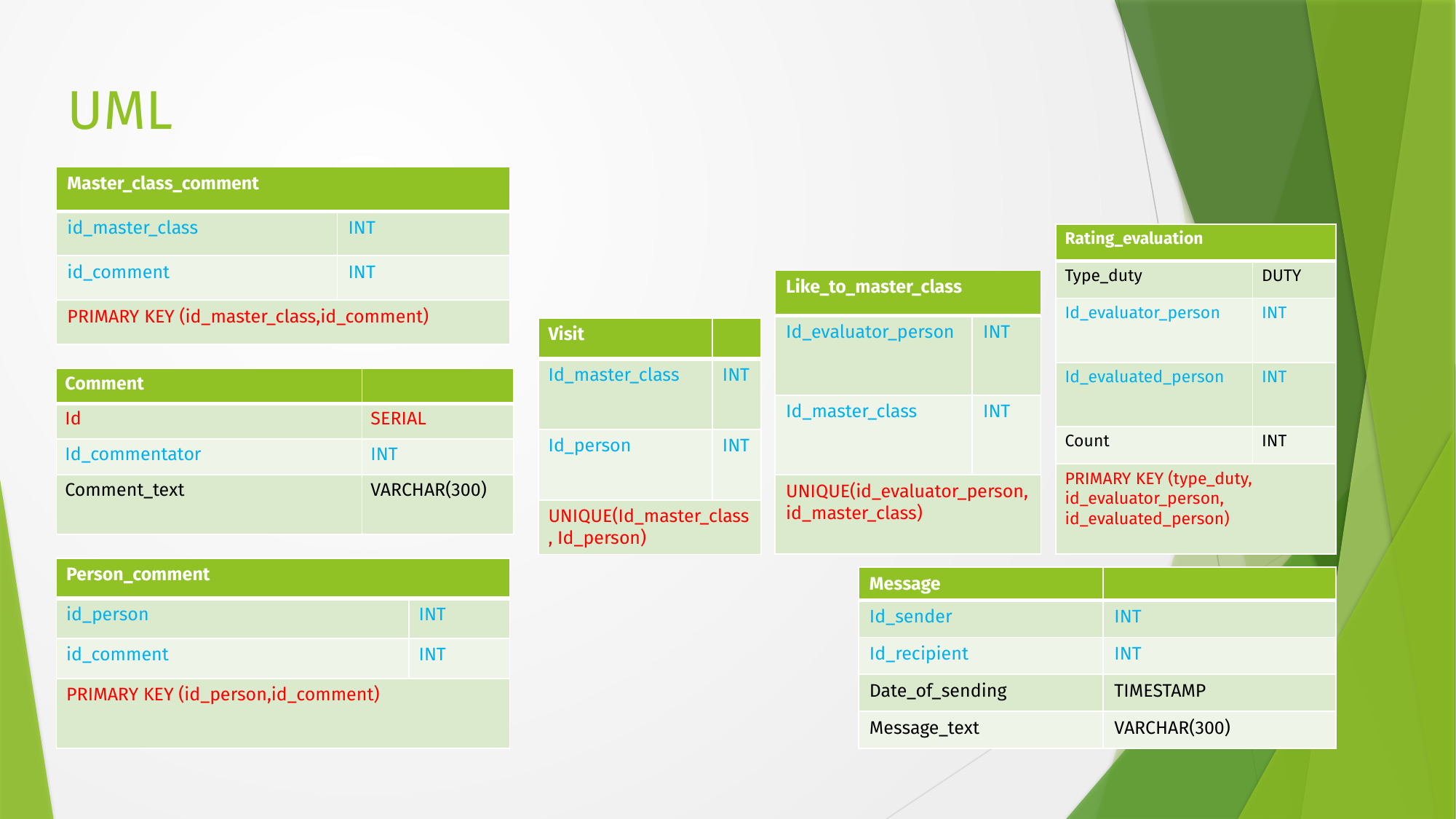

UML
| Master\_class\_comment |  |
| --- | --- |
| id\_master\_class | INT |
| id\_comment | INT |
| PRIMARY KEY (id\_master\_class,id\_comment) |  |
| Rating\_evaluation |  |
| --- | --- |
| Type\_duty | DUTY |
| Id\_evaluator\_person | INT |
| Id\_evaluated\_person | INT |
| Count | INT |
| PRIMARY KEY (type\_duty, id\_evaluator\_person, id\_evaluated\_person) |  |
| Like\_to\_master\_class |  |
| --- | --- |
| Id\_evaluator\_person | INT |
| Id\_master\_class | INT |
| UNIQUE(id\_evaluator\_person, id\_master\_class) |  |
| Visit |  |
| --- | --- |
| Id\_master\_class | INT |
| Id\_person | INT |
| UNIQUE(Id\_master\_class, Id\_person) |  |
| Comment |  |
| --- | --- |
| Id | SERIAL |
| Id\_commentator | INT |
| Comment\_text | VARCHAR(300) |
| Person\_comment |  |
| --- | --- |
| id\_person | INT |
| id\_comment | INT |
| PRIMARY KEY (id\_person,id\_comment) |  |
| Message |  |
| --- | --- |
| Id\_sender | INT |
| Id\_recipient | INT |
| Date\_of\_sending | TIMESTAMP |
| Message\_text | VARCHAR(300) |